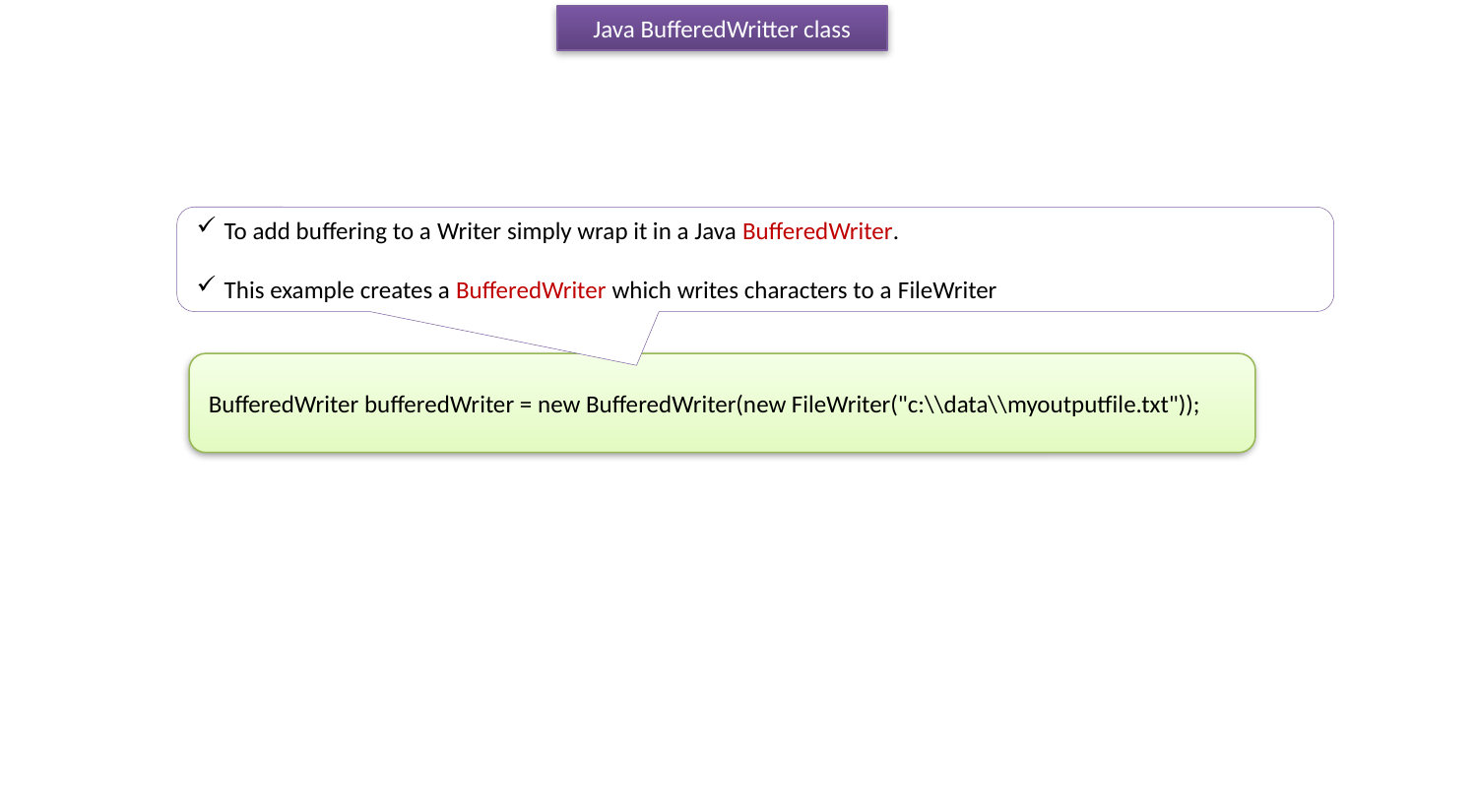

Java BufferedWritter class
To add buffering to a Writer simply wrap it in a Java BufferedWriter.
This example creates a BufferedWriter which writes characters to a FileWriter
BufferedWriter bufferedWriter = new BufferedWriter(new FileWriter("c:\\data\\myoutputfile.txt"));